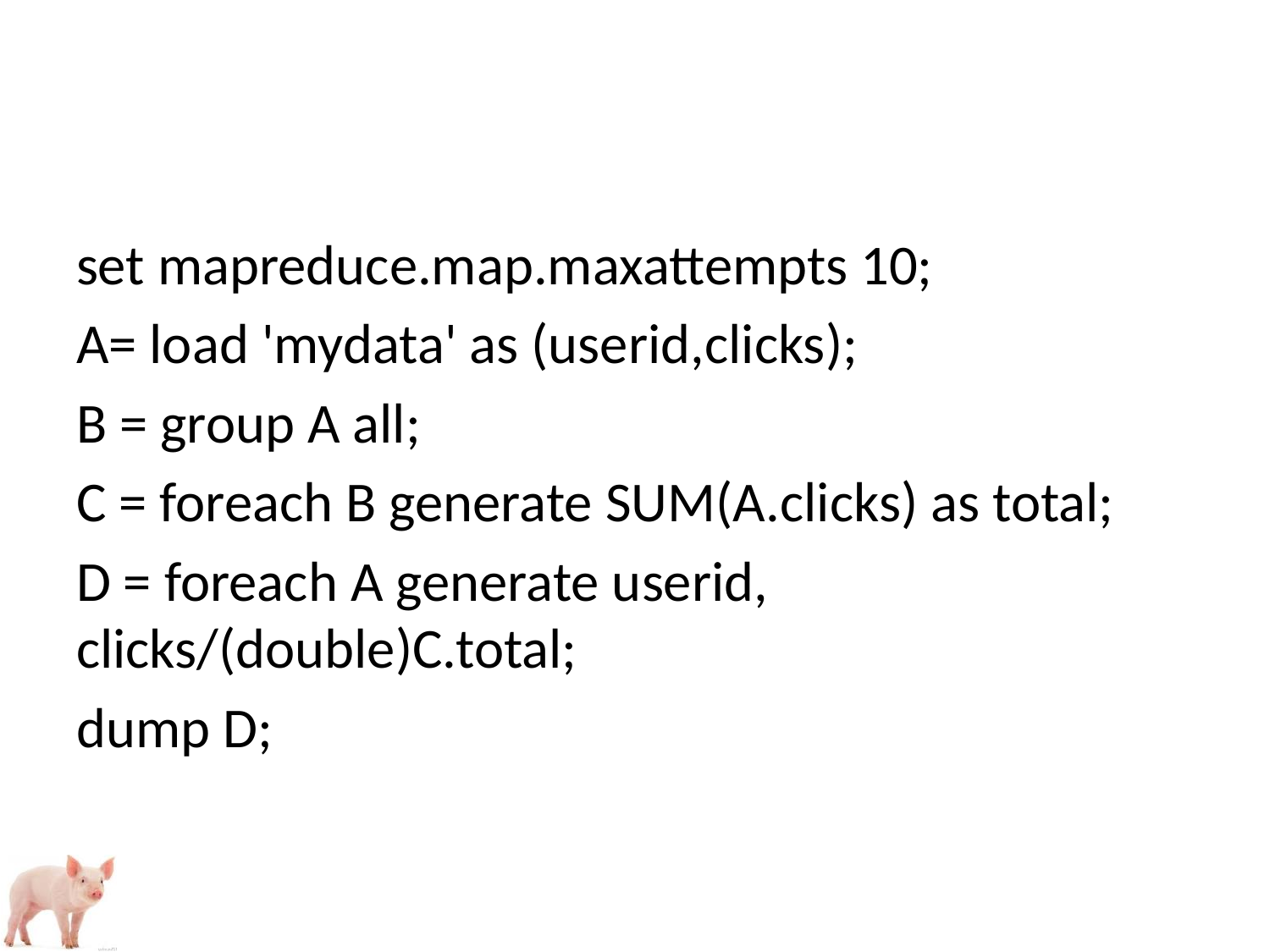

set mapreduce.map.maxattempts 10;
A= load 'mydata' as (userid,clicks);
B = group A all;
C = foreach B generate SUM(A.clicks) as total;
D = foreach A generate userid, clicks/(double)C.total;
dump D;